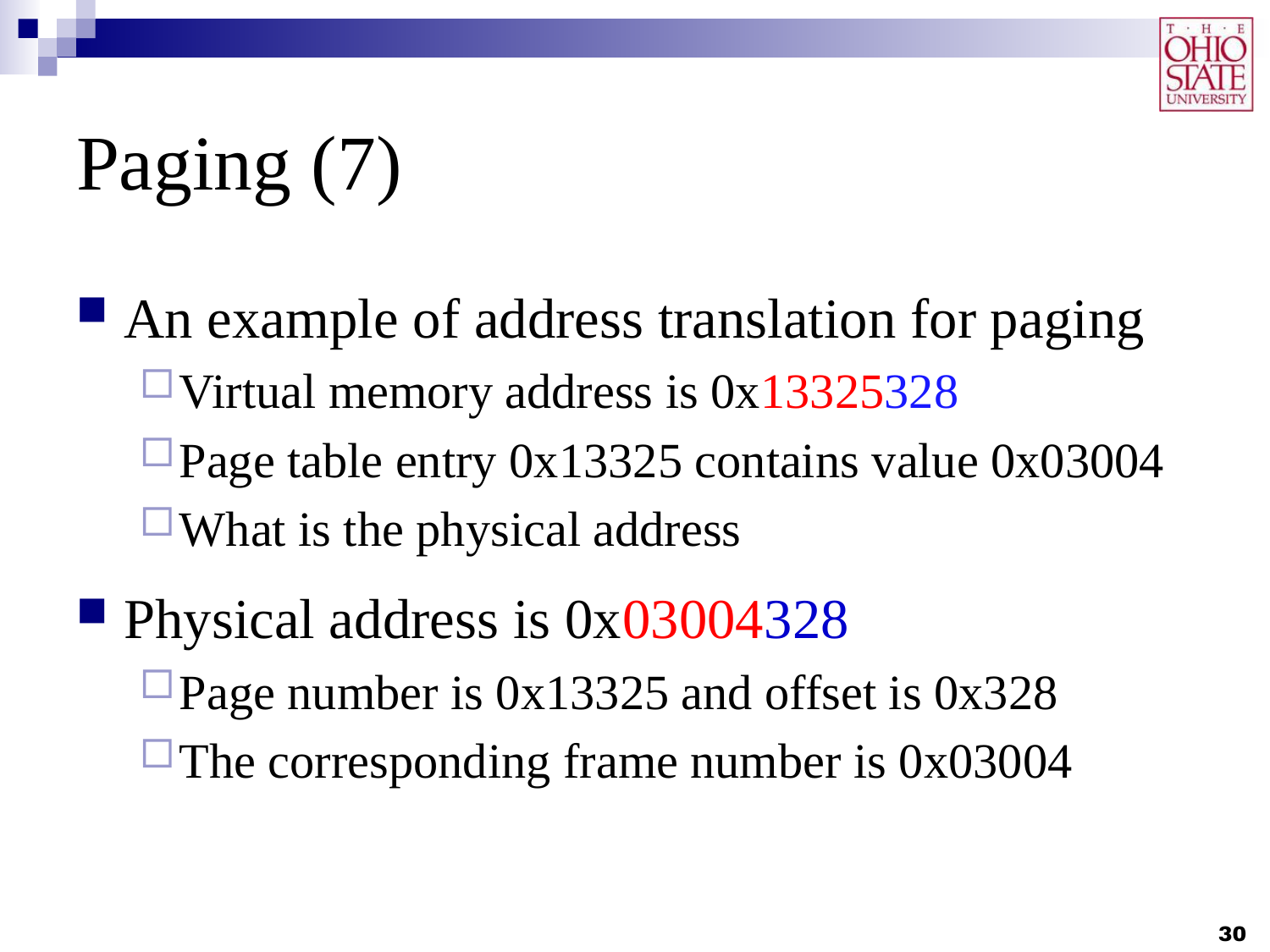

# Paging (7)
An example of address translation for paging
Virtual memory address is 0x13325328
Page table entry 0x13325 contains value 0x03004
What is the physical address
Physical address is 0x03004328
Page number is 0x13325 and offset is 0x328
The corresponding frame number is 0x03004
30